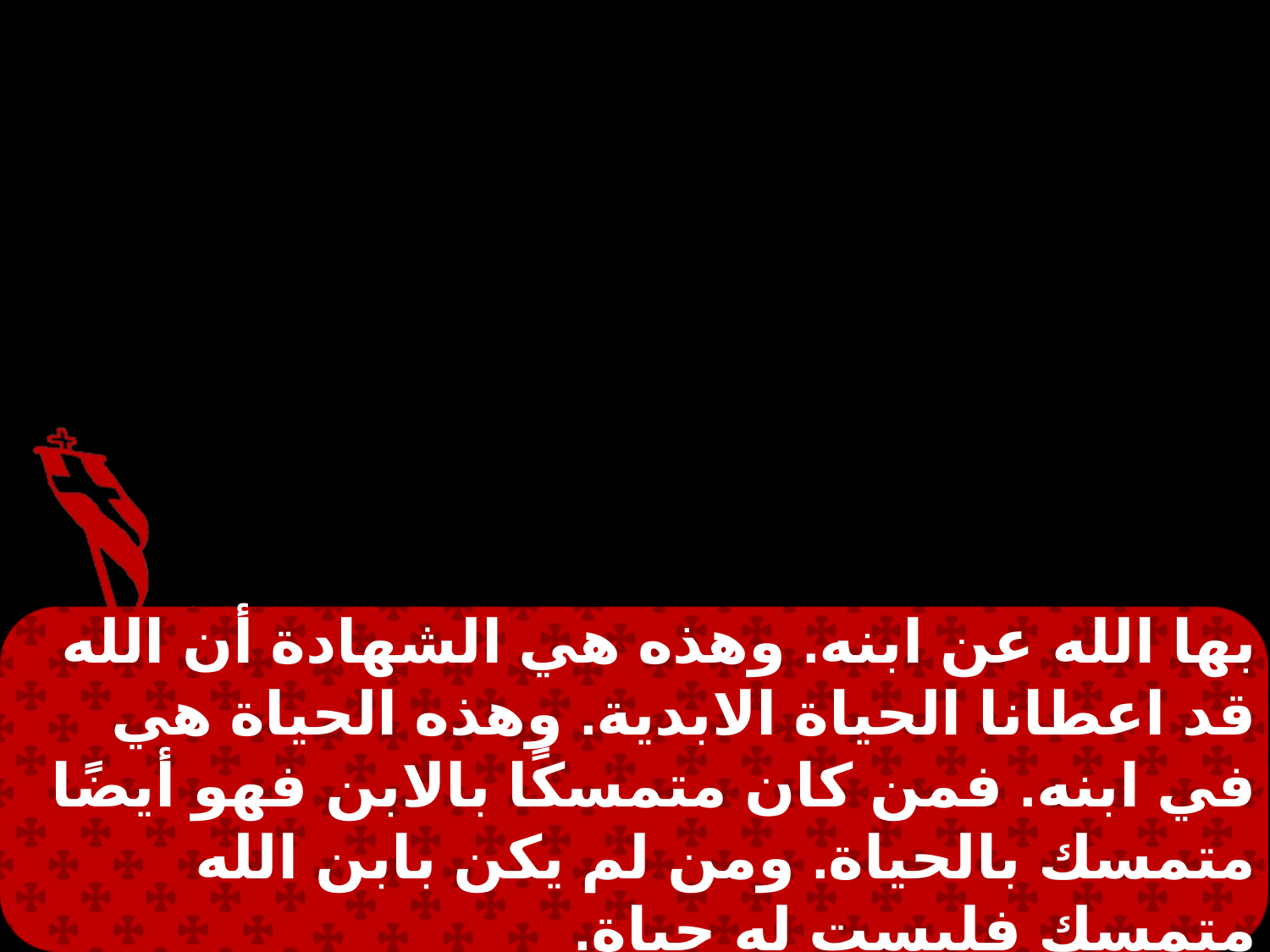

بها الله عن ابنه. وهذه هي الشهادة أن الله قد اعطانا الحياة الابدية. وهذه الحياة هي في ابنه. فمن كان متمسكًا بالابن فهو أيضًا متمسك بالحياة. ومن لم يكن بابن الله متمسك فليست له حياة.